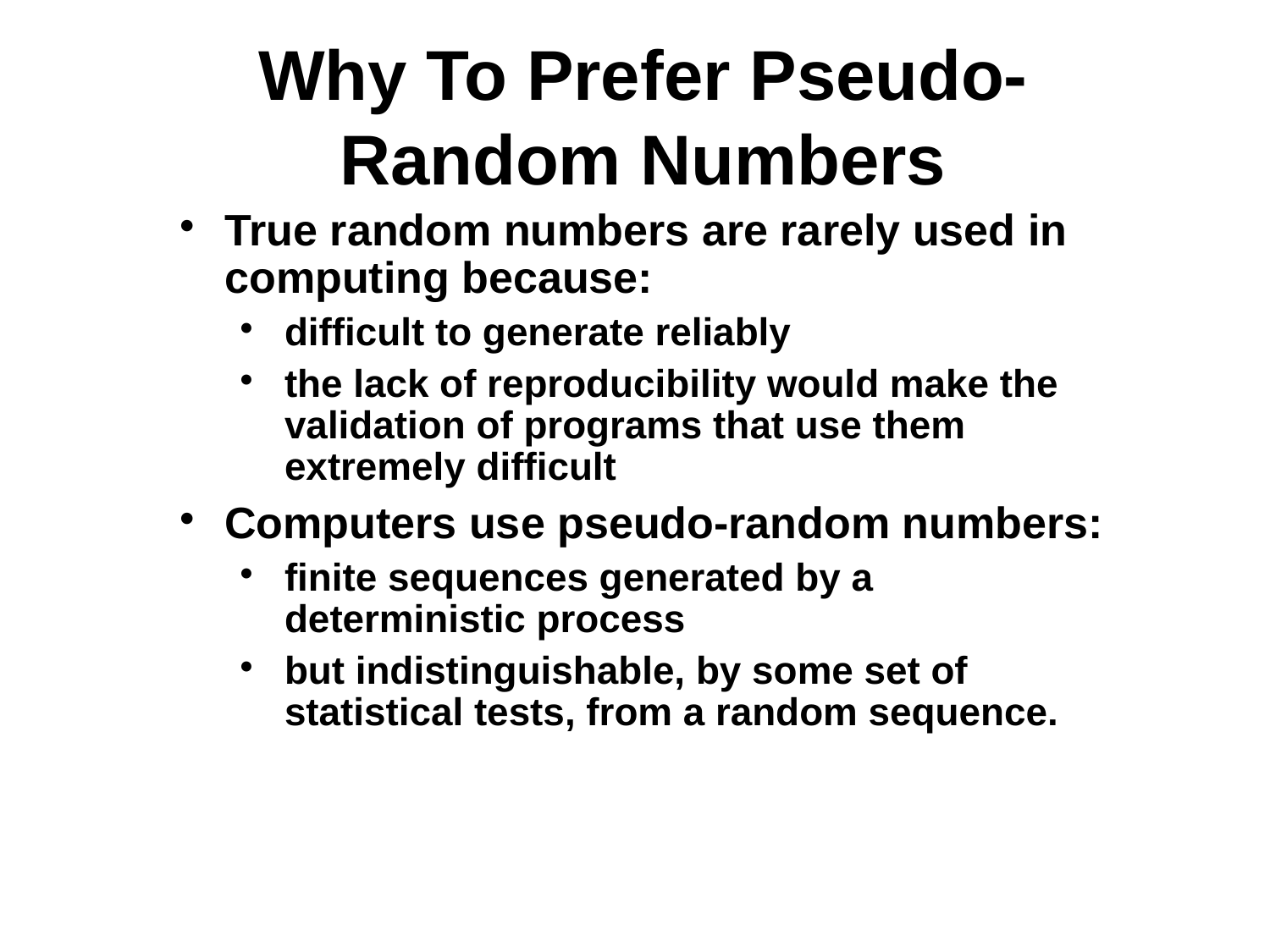

Why To Prefer Pseudo- Random Numbers
True random numbers are rarely used in computing because:
difficult to generate reliably
the lack of reproducibility would make the validation of programs that use them extremely difficult
Computers use pseudo-random numbers:
finite sequences generated by a deterministic process
but indistinguishable, by some set of statistical tests, from a random sequence.